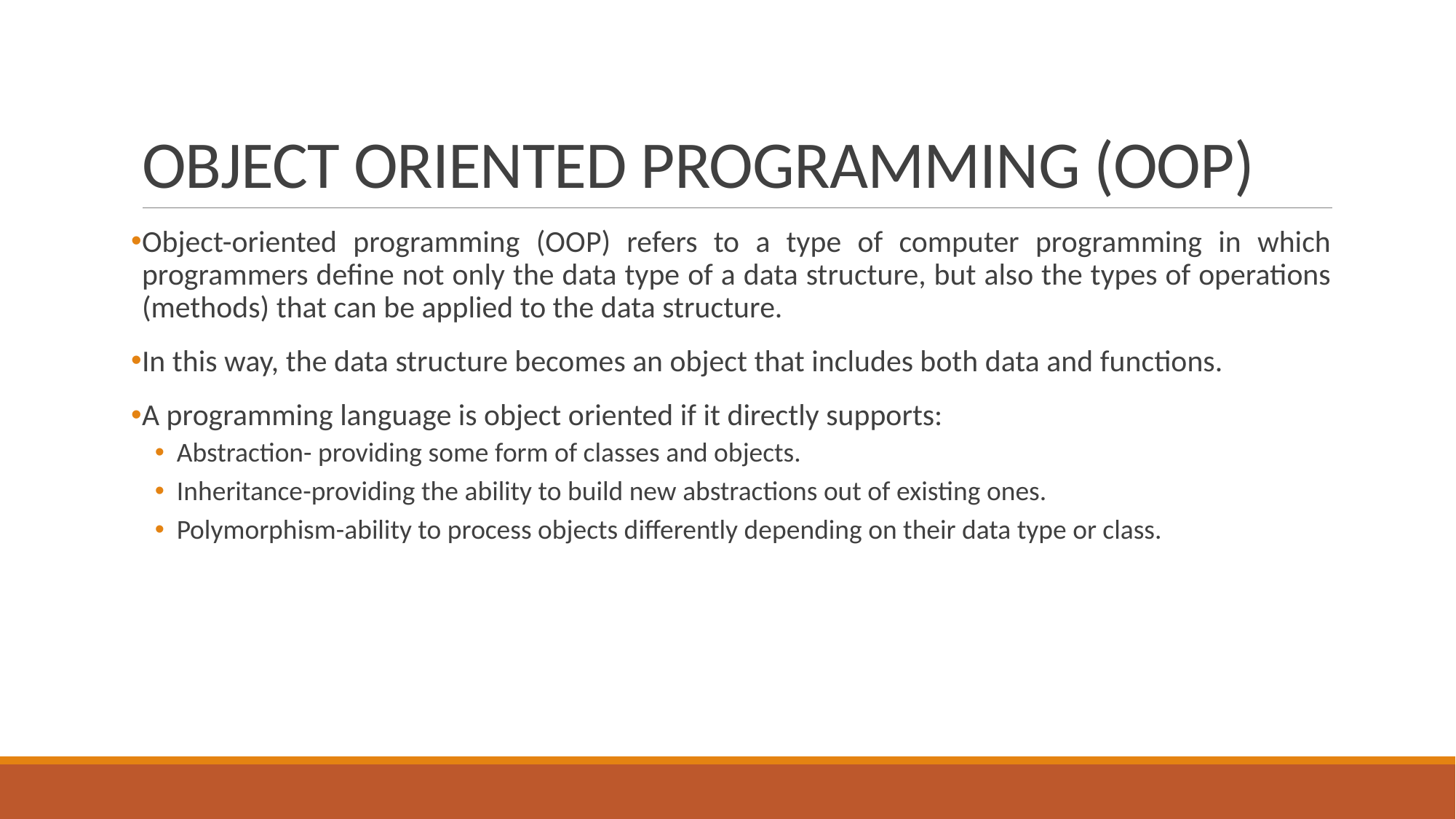

# OBJECT ORIENTED PROGRAMMING (OOP)
Object-oriented programming (OOP) refers to a type of computer programming in which programmers define not only the data type of a data structure, but also the types of operations (methods) that can be applied to the data structure.
In this way, the data structure becomes an object that includes both data and functions.
A programming language is object oriented if it directly supports:
Abstraction- providing some form of classes and objects.
Inheritance-providing the ability to build new abstractions out of existing ones.
Polymorphism-ability to process objects differently depending on their data type or class.